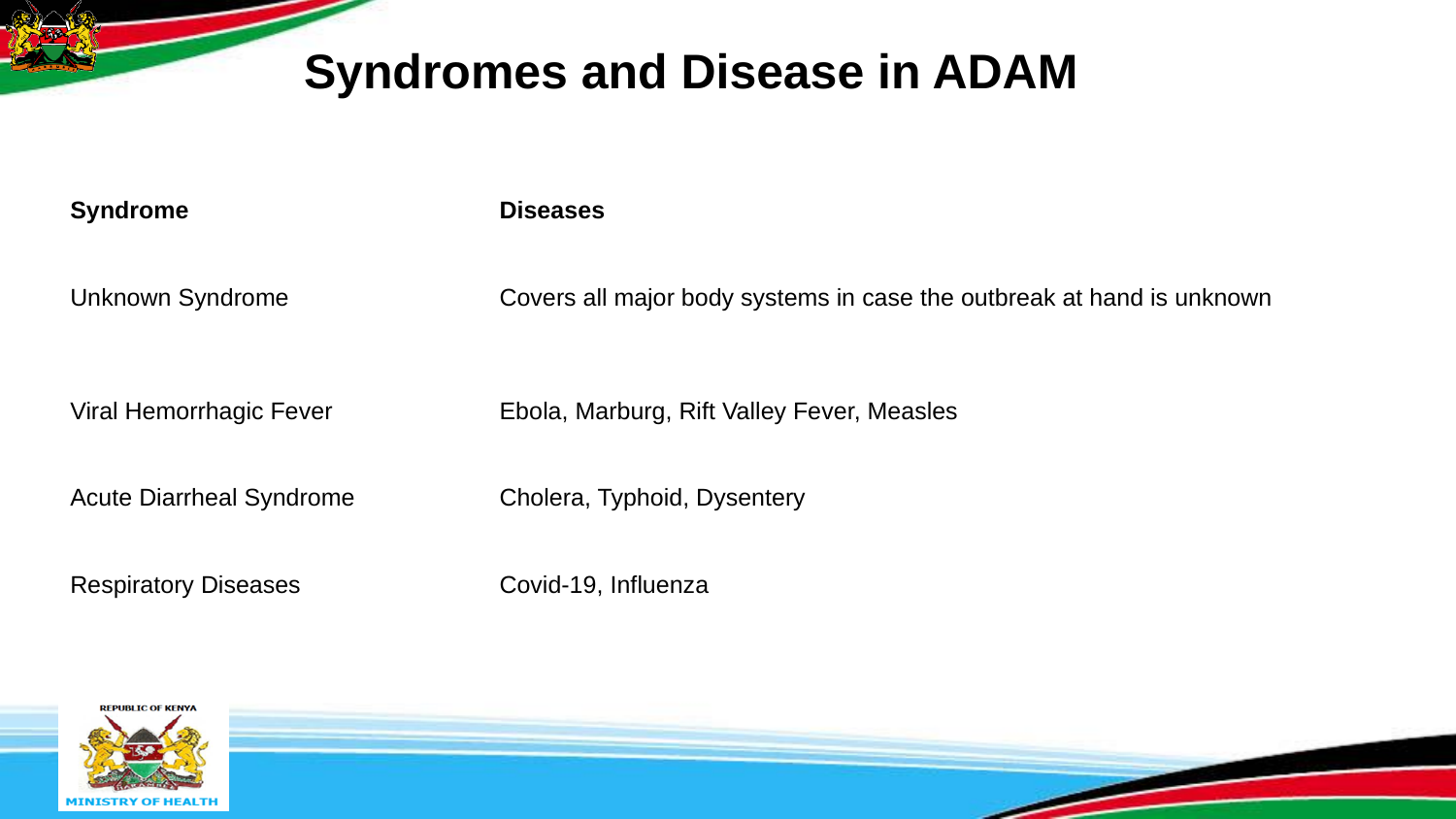

Syndromes and Disease in ADAM
| Syndrome | Diseases |
| --- | --- |
| Unknown Syndrome | Covers all major body systems in case the outbreak at hand is unknown |
| Viral Hemorrhagic Fever | Ebola, Marburg, Rift Valley Fever, Measles |
| Acute Diarrheal Syndrome | Cholera, Typhoid, Dysentery |
| Respiratory Diseases | Covid-19, Influenza |